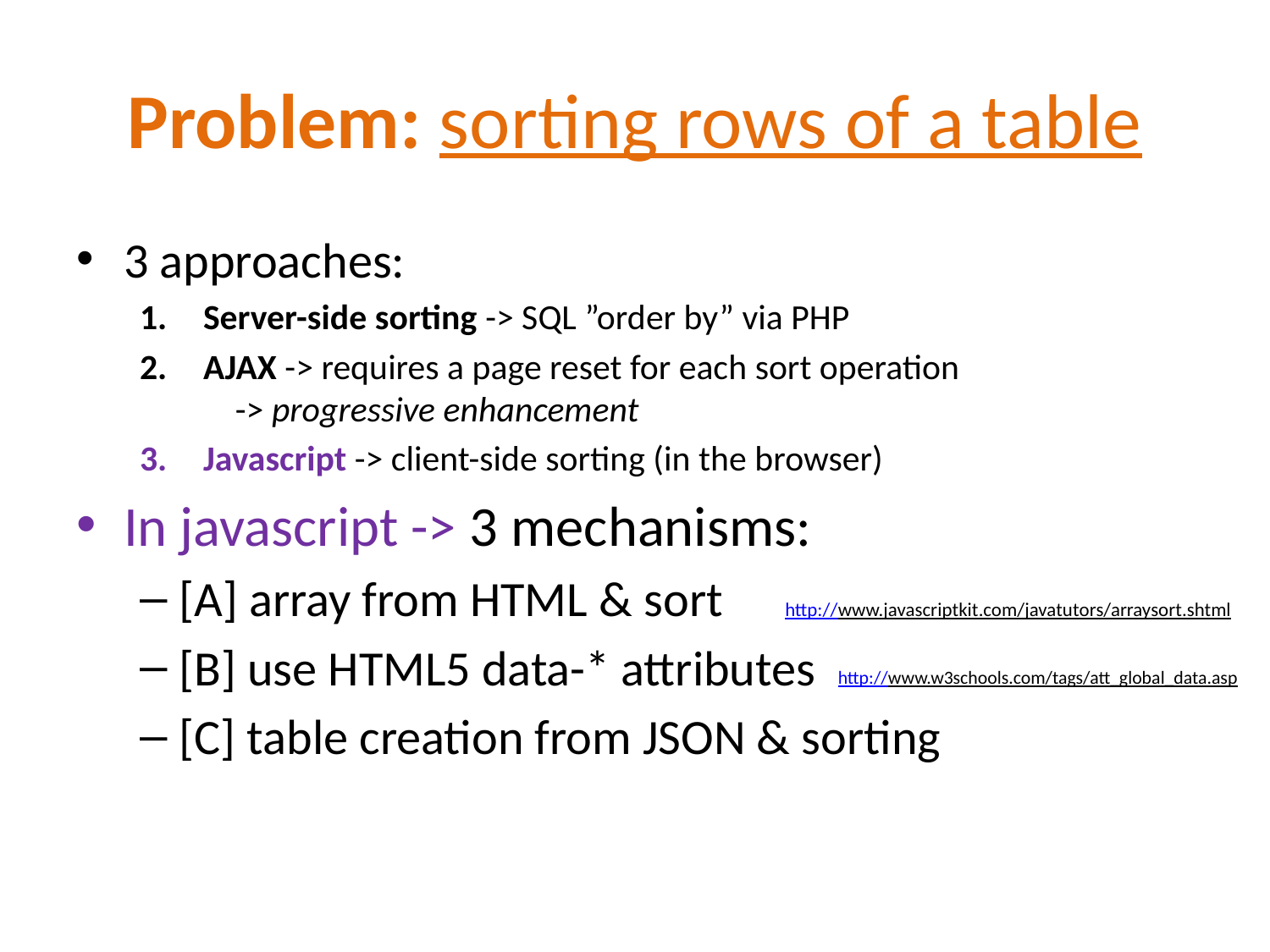

# Problem: sorting rows of a table
3 approaches:
Server-side sorting -> SQL ”order by” via PHP
AJAX -> requires a page reset for each sort operation
    -> progressive enhancement
Javascript -> client-side sorting (in the browser)
In javascript -> 3 mechanisms:
[A] array from HTML & sort
[B] use HTML5 data-* attributes
[C] table creation from JSON & sorting

http://www.javascriptkit.com/javatutors/arraysort.shtml
http://www.w3schools.com/tags/att_global_data.asp